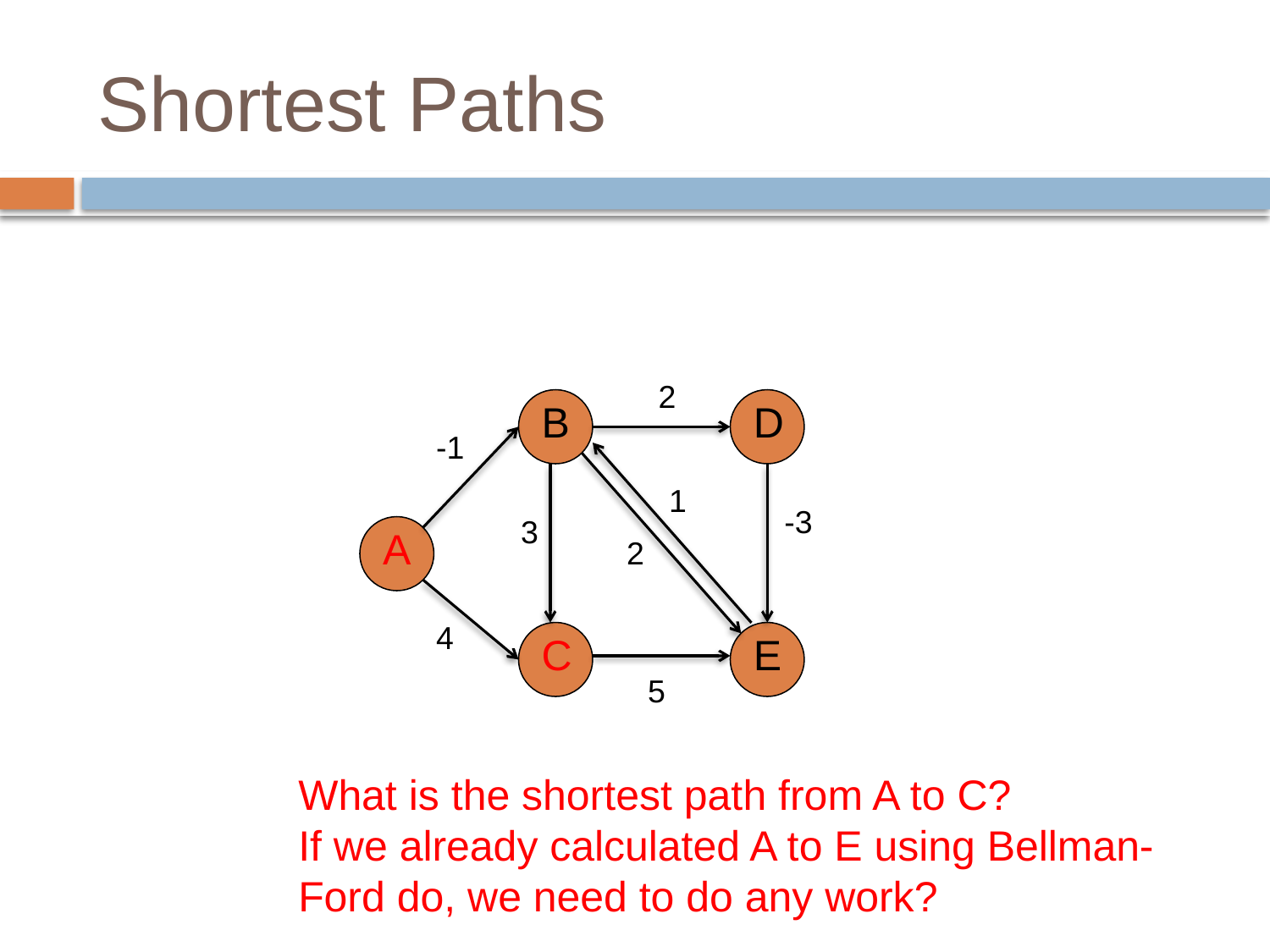

# Shortest Paths
2

B

D
-1
1
-3
3

A
2
4

C

E
5
What is the shortest path from A to C?
If we already calculated A to E using Bellman-Ford do, we need to do any work?